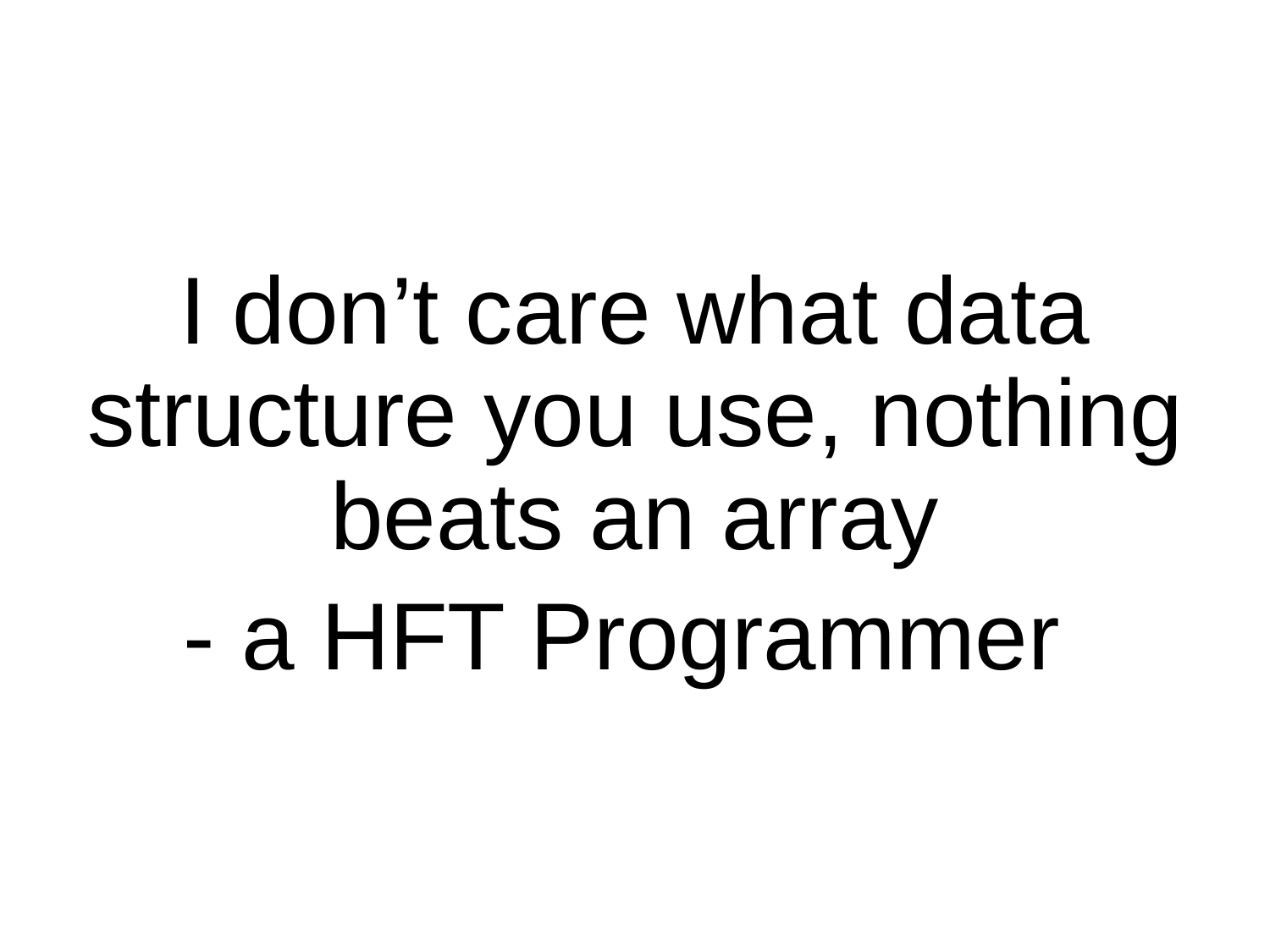

I don’t care what data structure you use, nothing beats an array
- a HFT Programmer